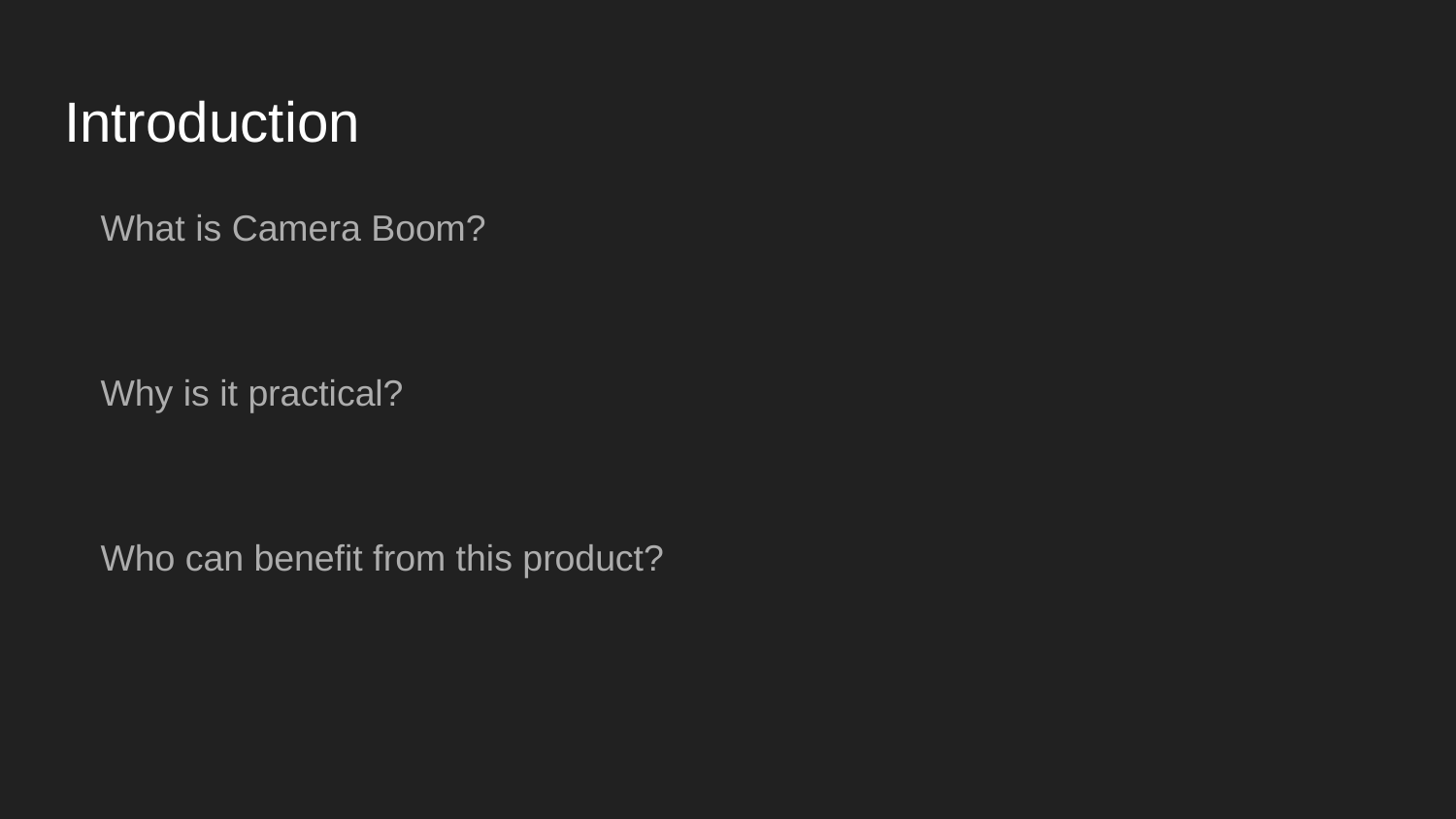

# Introduction
What is Camera Boom?

Why is it practical?

Who can benefit from this product?